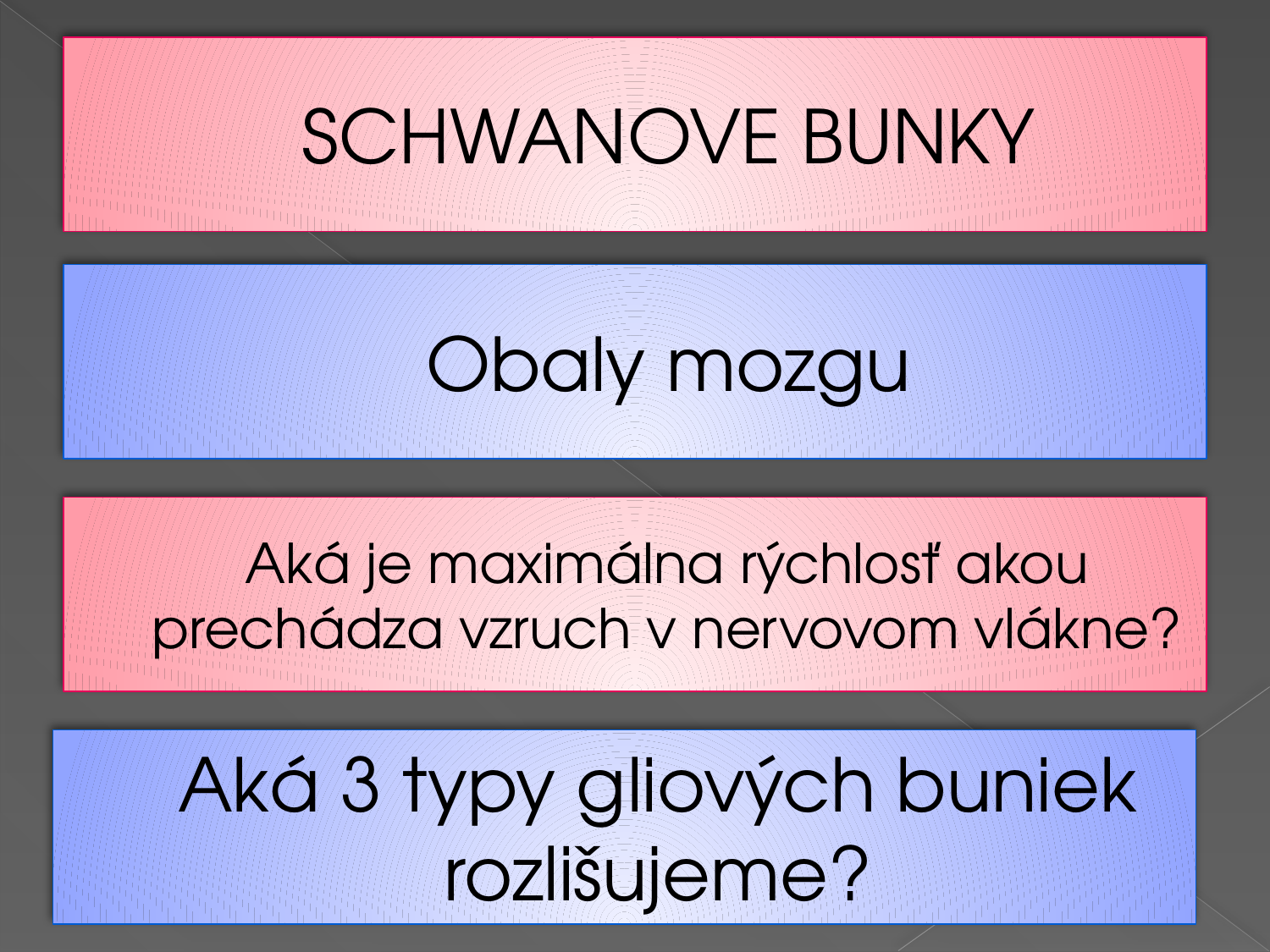

# SCHWANOVE BUNKY

Obaly mozgu
Aká je maximálna rýchlosť akou prechádza vzruch v nervovom vlákne?
Aká 3 typy gliových buniek rozlišujeme?